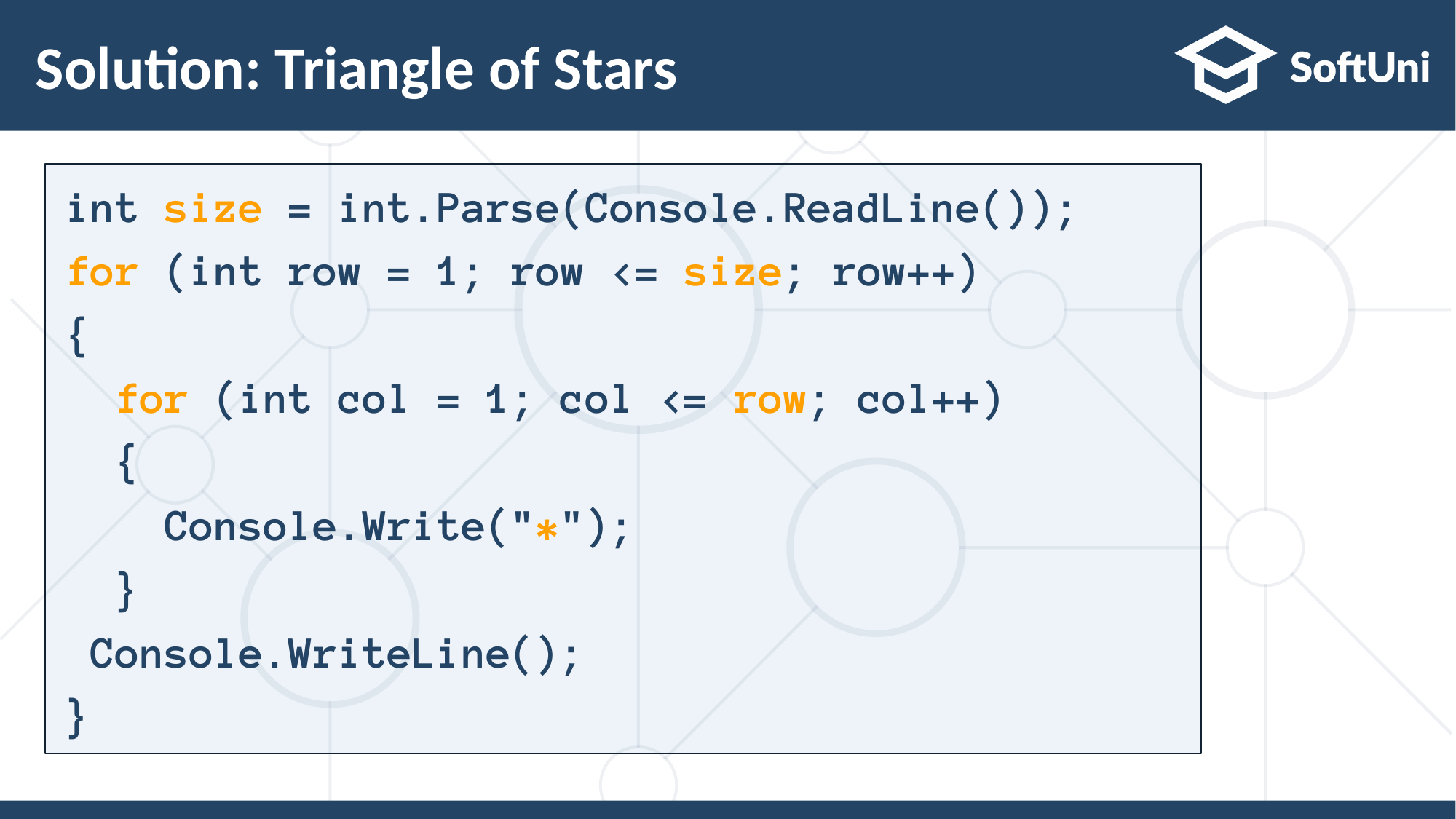

# Solution: Triangle of Stars
int size = int.Parse(Console.ReadLine());
for (int row = 1; row <= size; row++)
{
  for (int col = 1; col <= row; col++)
  {
    Console.Write("*");
  }
 Console.WriteLine();
}